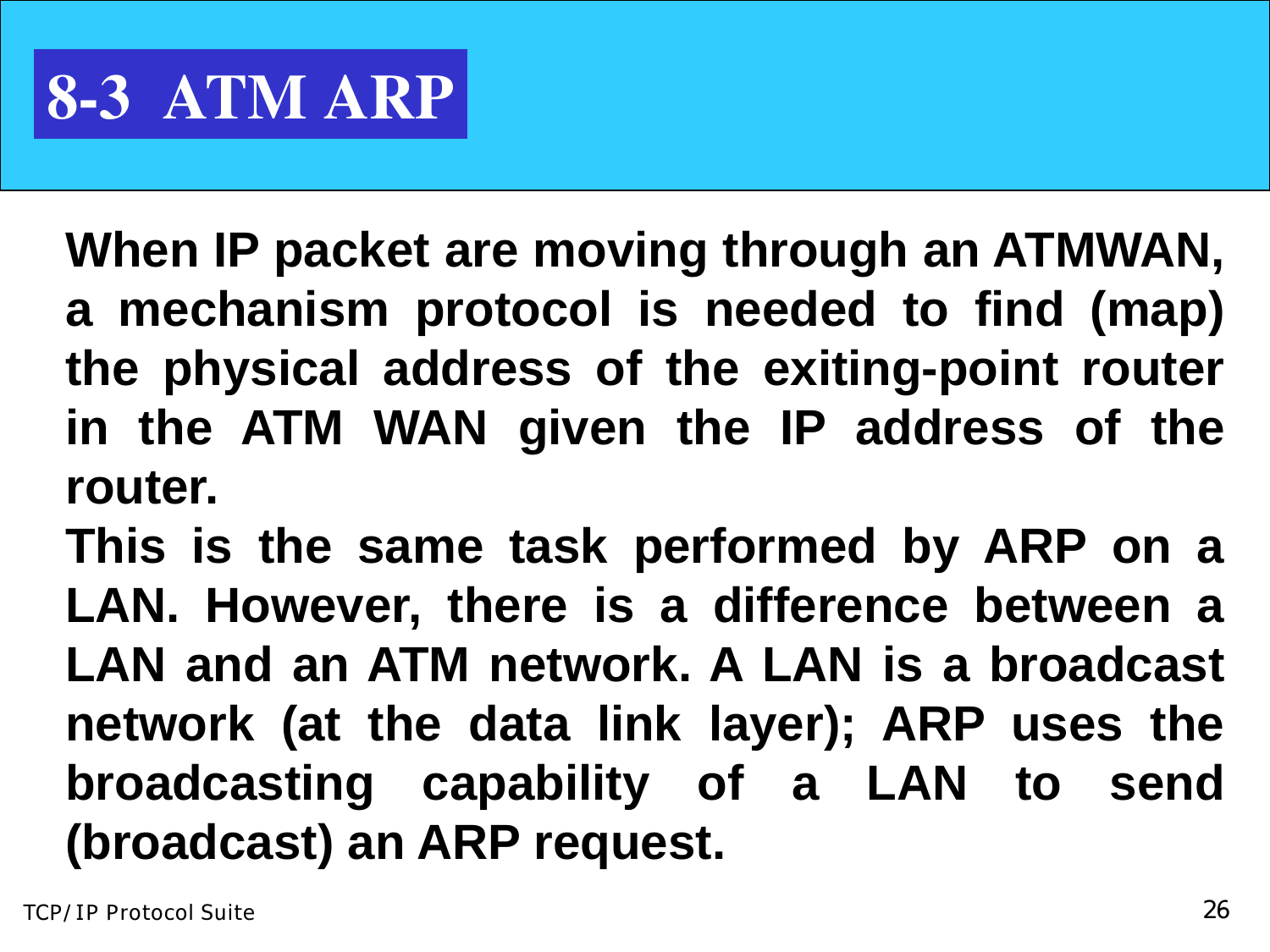

8-3  ATM ARP
When IP packet are moving through an ATMWAN, a mechanism protocol is needed to find (map) the physical address of the exiting-point router in the ATM WAN given the IP address of the router.
This is the same task performed by ARP on a LAN. However, there is a difference between a LAN and an ATM network. A LAN is a broadcast network (at the data link layer); ARP uses the broadcasting capability of a LAN to send (broadcast) an ARP request.
26
TCP/IP Protocol Suite